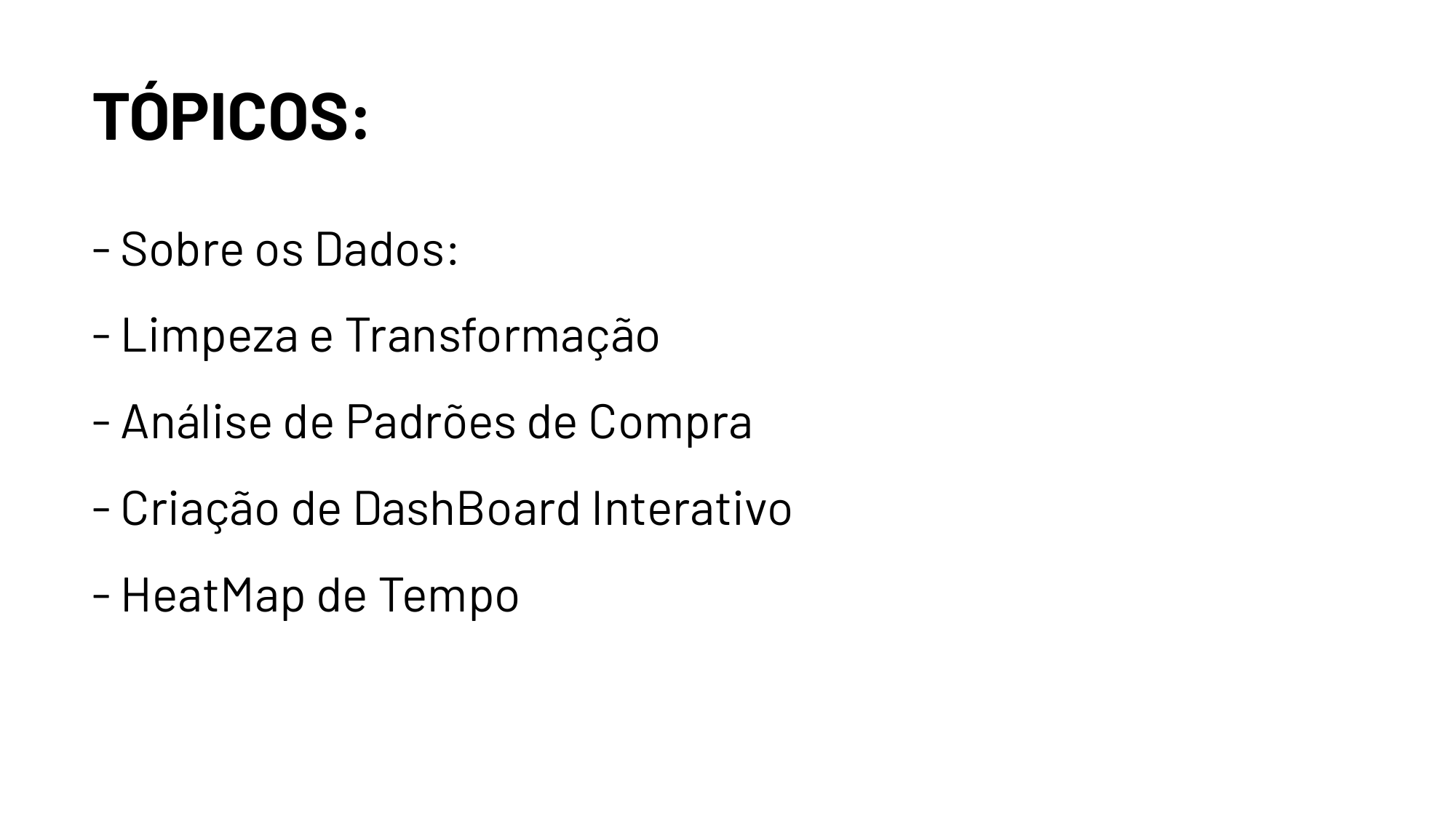

TÓPICOS:
- Sobre os Dados:
- Limpeza e Transformação
- Análise de Padrões de Compra
- Criação de DashBoard Interativo
- HeatMap de Tempo